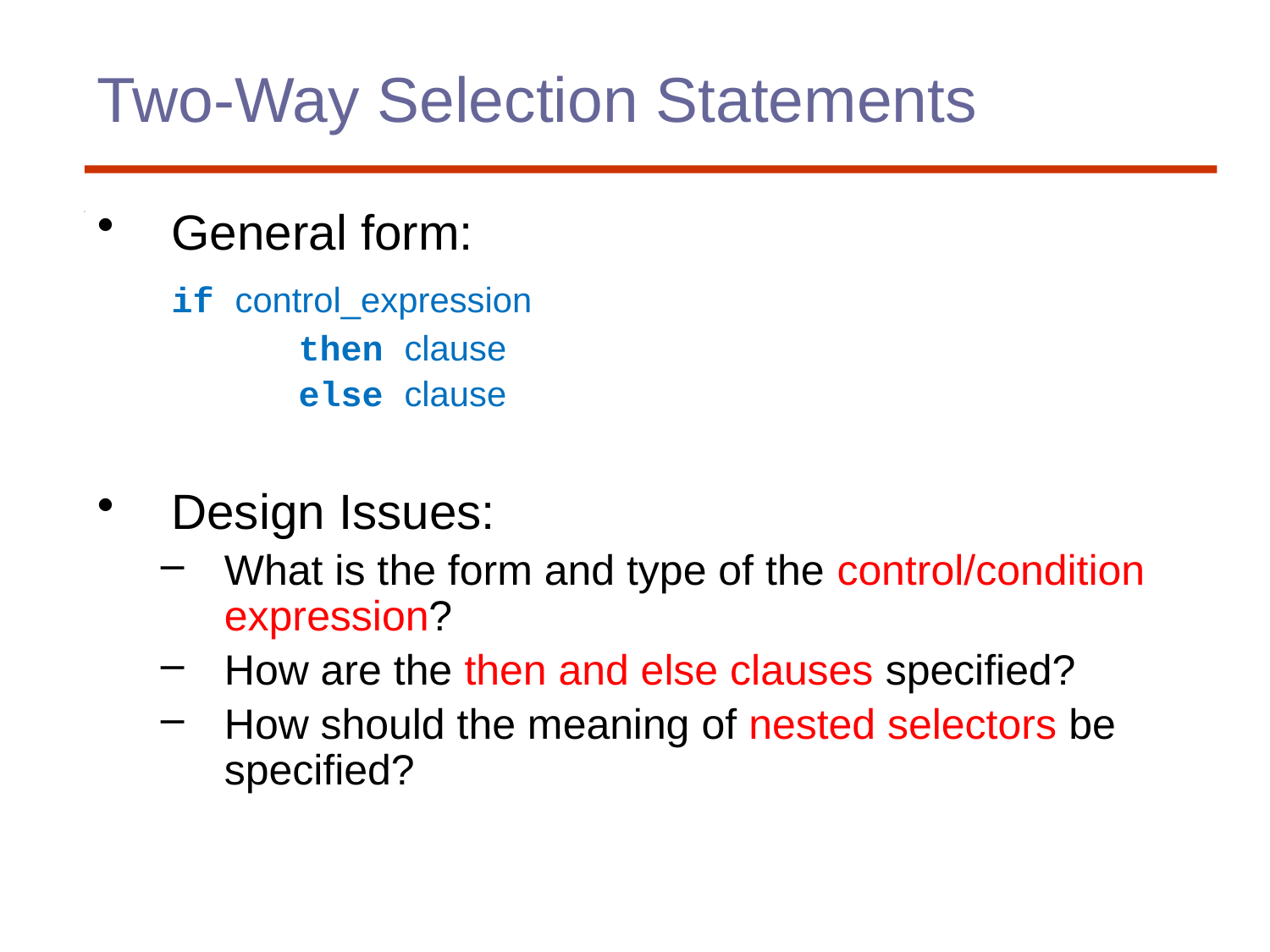

# Two-Way Selection Statements
General form:
	if control_expression
		then clause
		else clause

Design Issues:
What is the form and type of the control/condition expression?
How are the then and else clauses specified?
How should the meaning of nested selectors be specified?